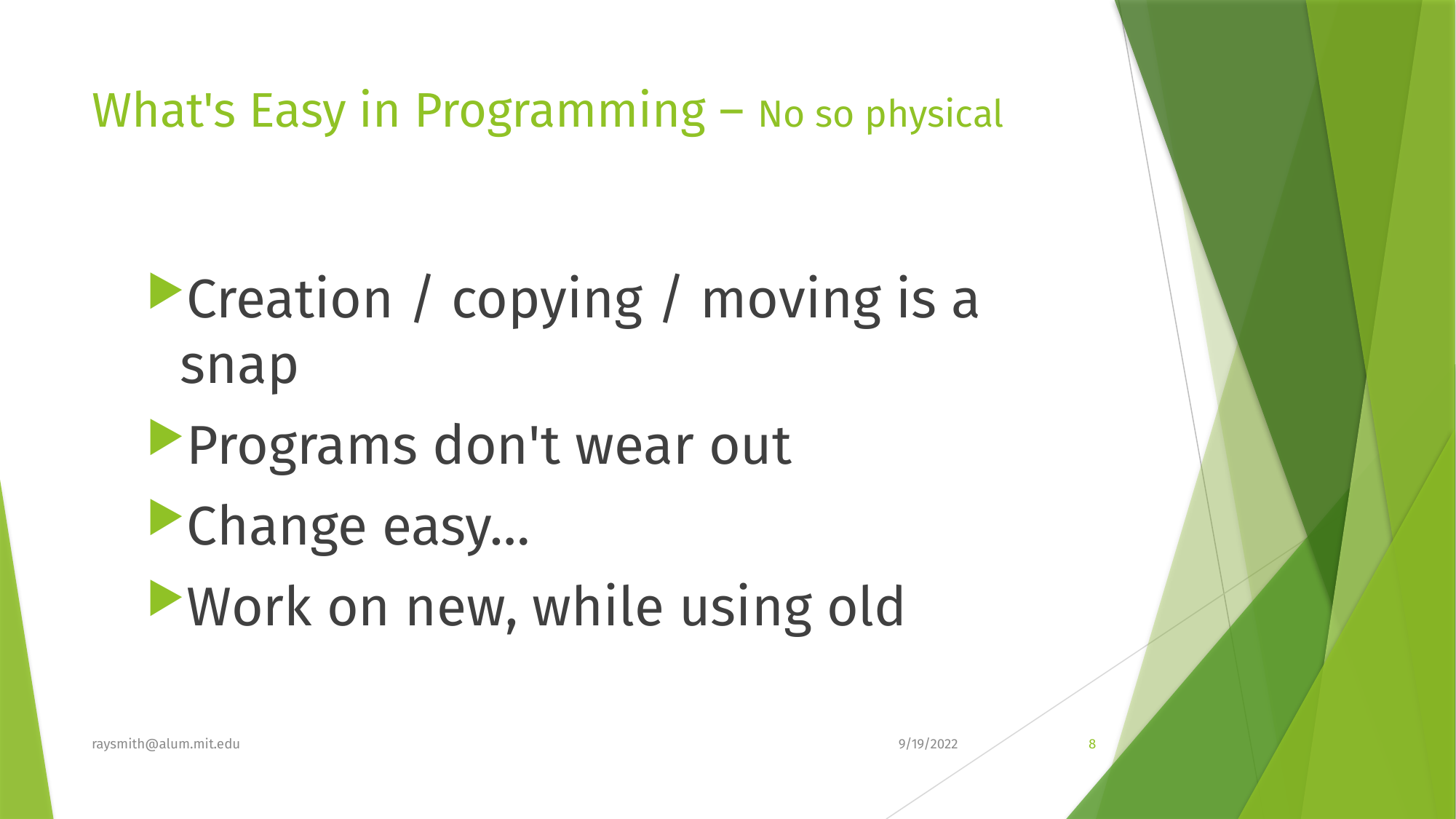

# What's Easy in Programming – No so physical
Creation / copying / moving is a snap
Programs don't wear out
Change easy…
Work on new, while using old
raysmith@alum.mit.edu
9/19/2022
8